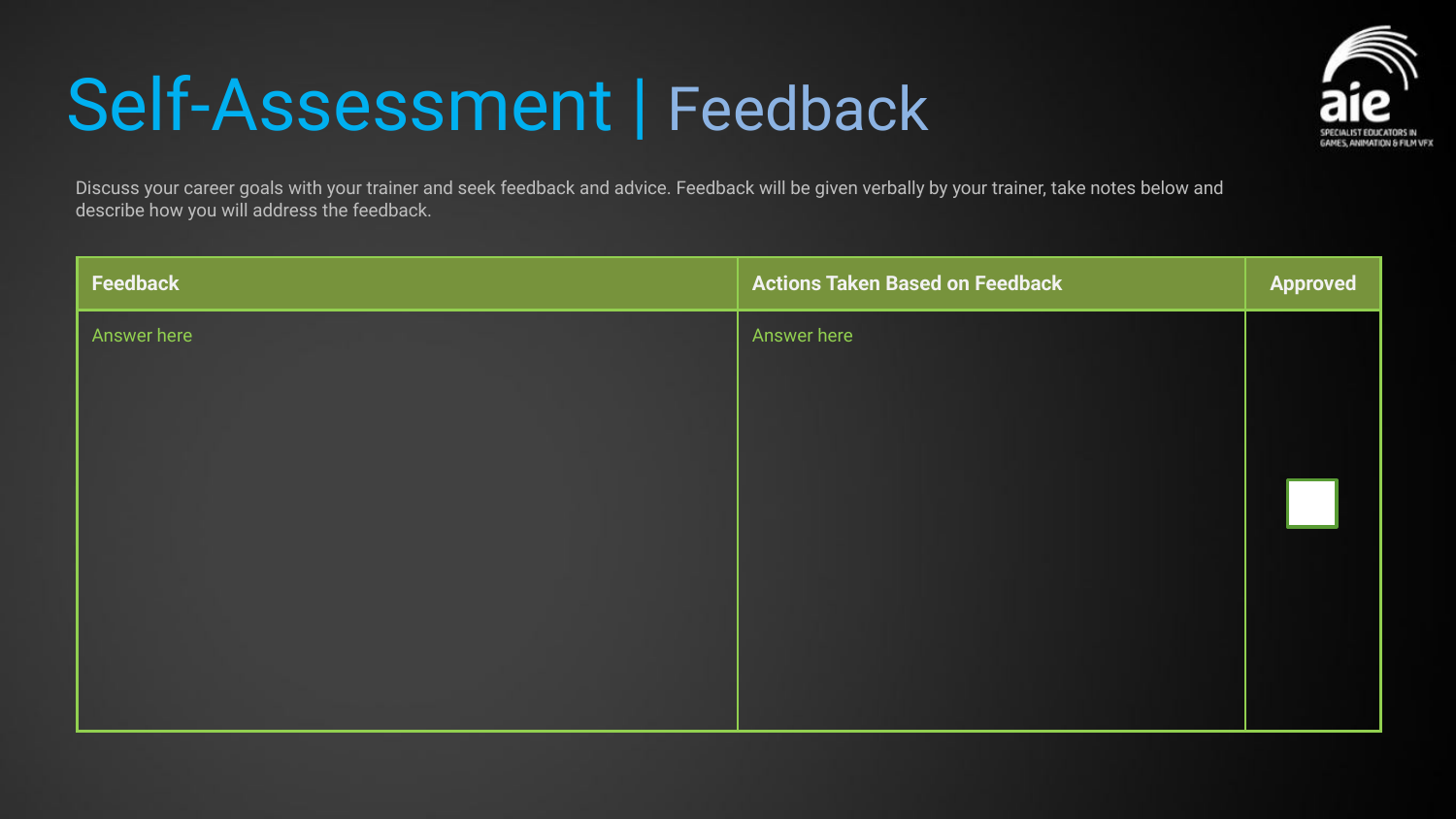

# Self-Assessment | Feedback
Discuss your career goals with your trainer and seek feedback and advice. Feedback will be given verbally by your trainer, take notes below and describe how you will address the feedback.
| Feedback | Actions Taken Based on Feedback | Approved |
| --- | --- | --- |
| Answer here | Answer here |  |